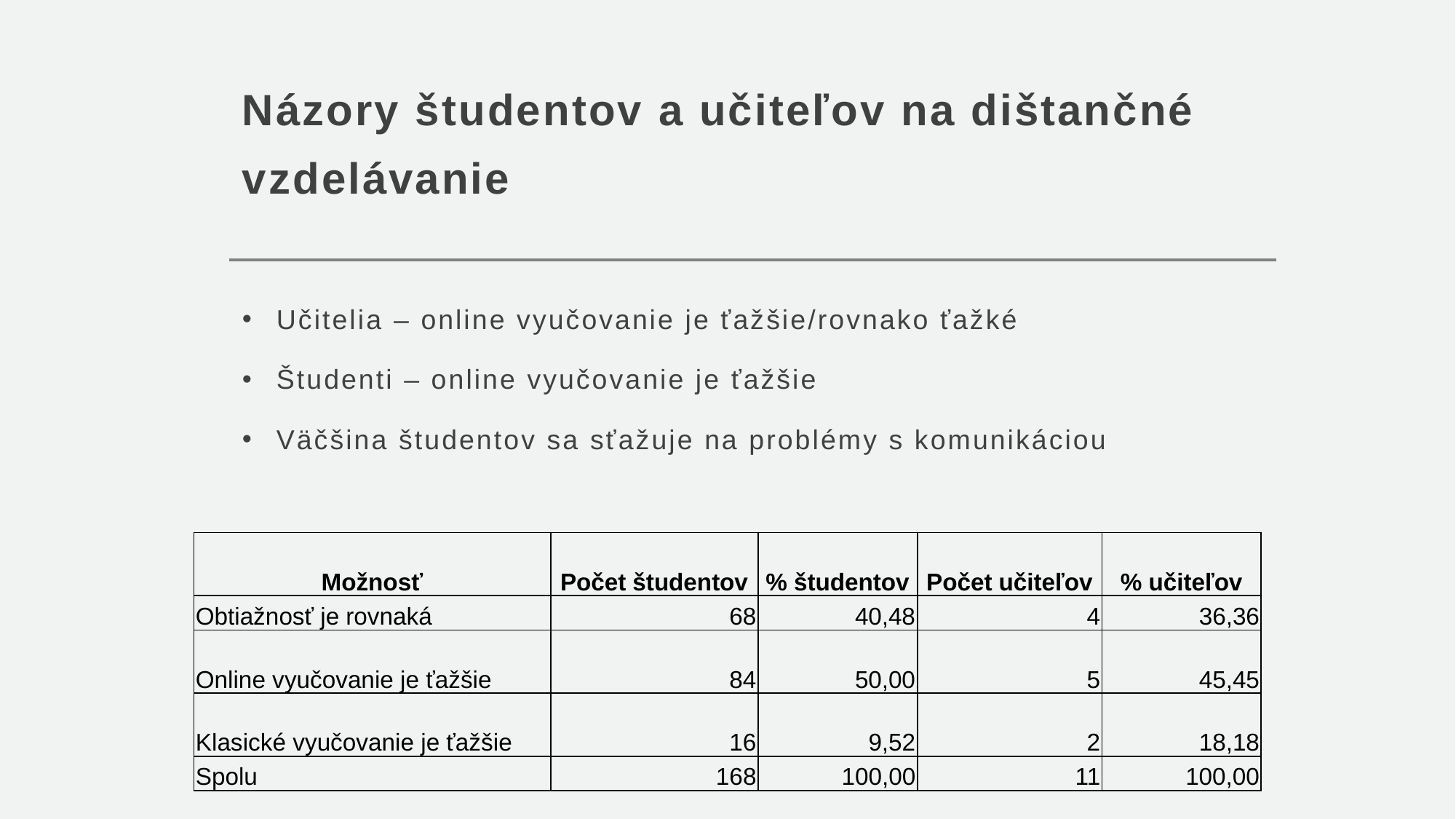

# Názory študentov a učiteľov na dištančné vzdelávanie
Učitelia – online vyučovanie je ťažšie/rovnako ťažké
Študenti – online vyučovanie je ťažšie
Väčšina študentov sa sťažuje na problémy s komunikáciou
| Možnosť | Počet študentov | % študentov | Počet učiteľov | % učiteľov |
| --- | --- | --- | --- | --- |
| Obtiažnosť je rovnaká | 68 | 40,48 | 4 | 36,36 |
| Online vyučovanie je ťažšie | 84 | 50,00 | 5 | 45,45 |
| Klasické vyučovanie je ťažšie | 16 | 9,52 | 2 | 18,18 |
| Spolu | 168 | 100,00 | 11 | 100,00 |